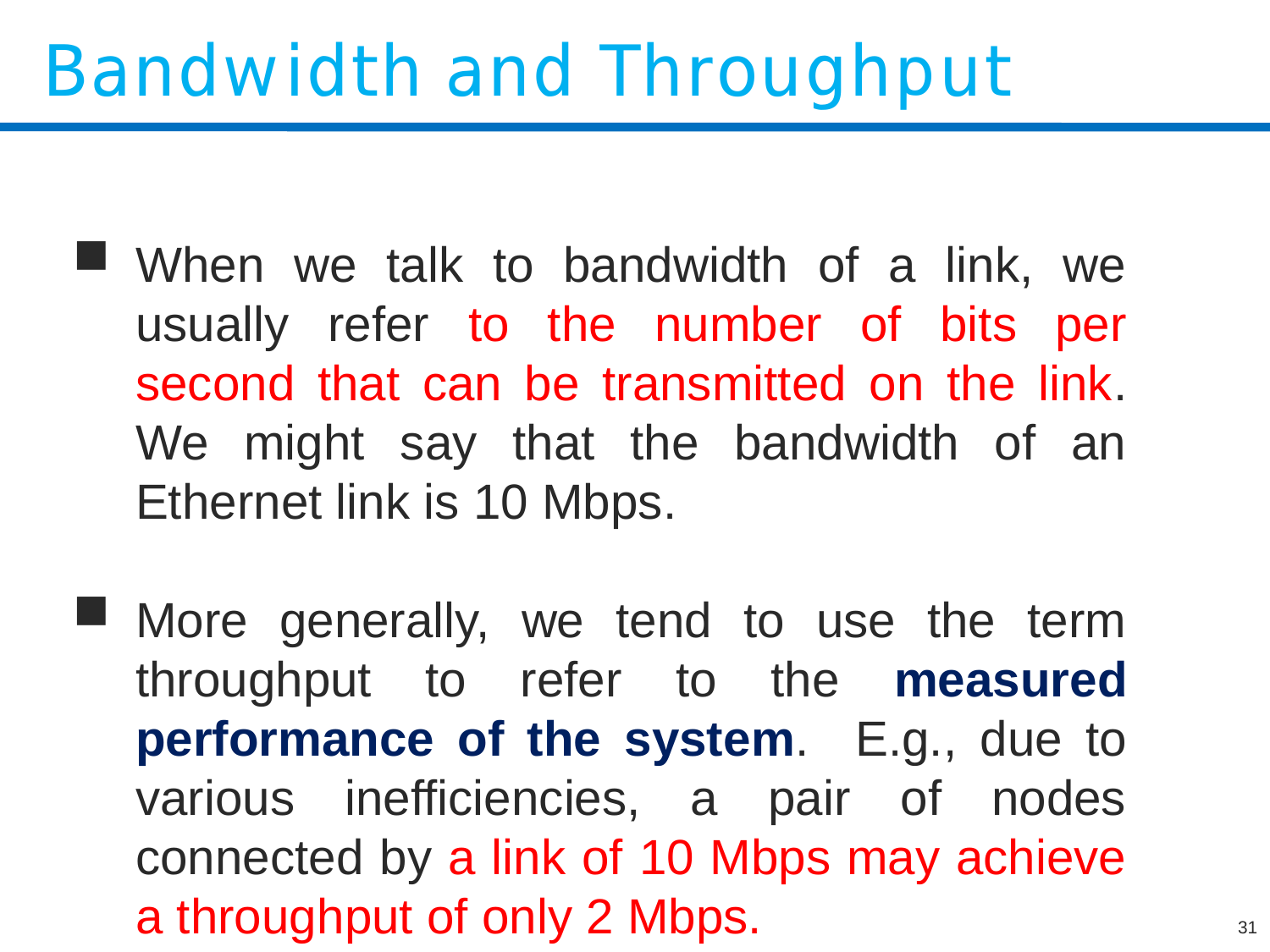

# Bandwidth and Throughput

When we talk to bandwidth of a link, we usually refer to the number of bits per second that can be transmitted on the link. We might say that the bandwidth of an Ethernet link is 10 Mbps.

More generally, we tend to use the term throughput to refer to the measured performance of the system.  E.g., due to various inefficiencies, a pair of nodes connected by a link of 10 Mbps may achieve a throughput of only 2 Mbps.
31